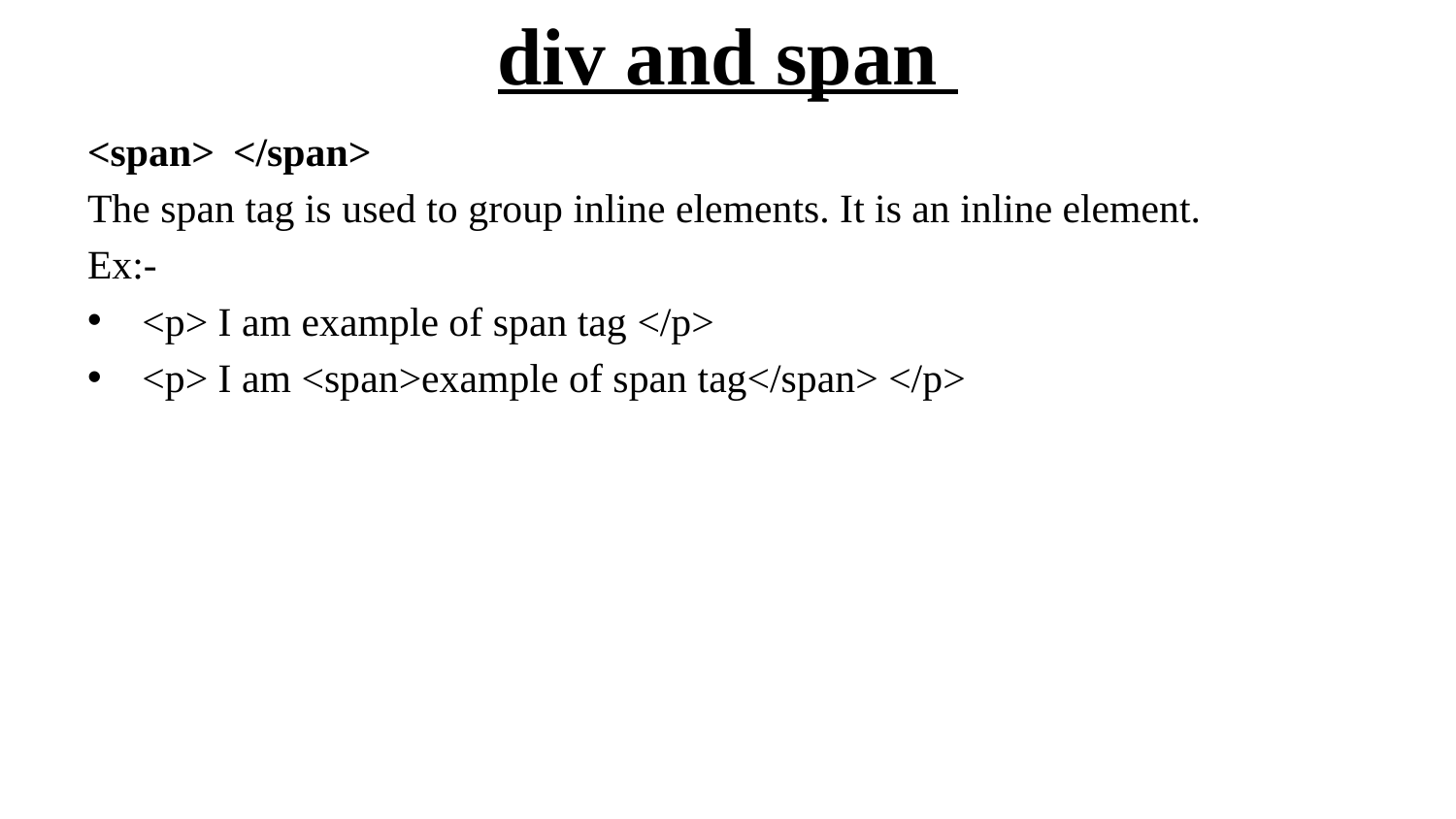

# div and span
<span> 	</span>
The span tag is used to group inline elements. It is an inline element.
Ex:-
<p> I am example of span tag </p>
<p> I am <span>example of span tag</span> </p>